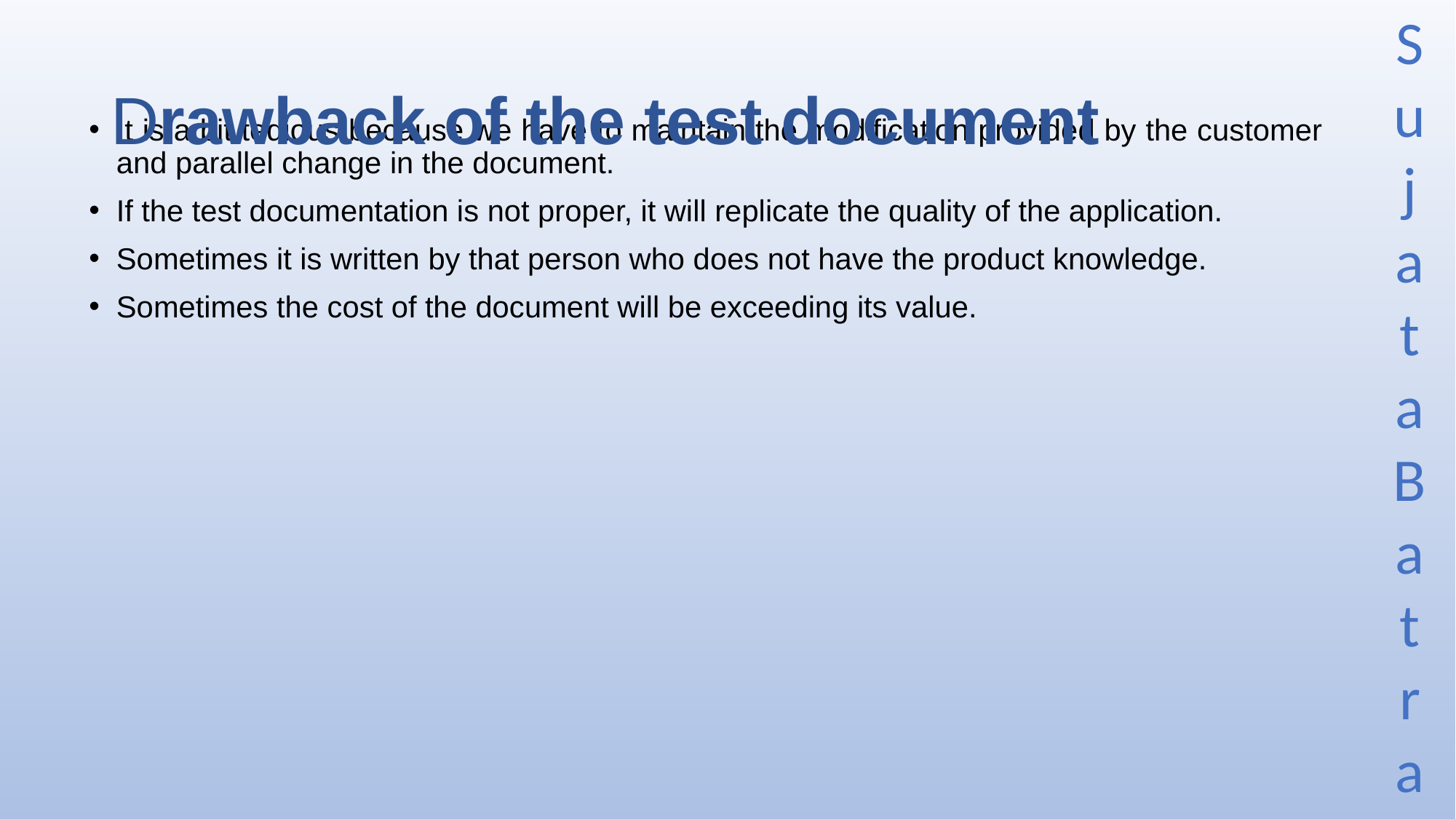

# Drawback of the test document
It is a bit tedious because we have to maintain the modification provided by the customer and parallel change in the document.
If the test documentation is not proper, it will replicate the quality of the application.
Sometimes it is written by that person who does not have the product knowledge.
Sometimes the cost of the document will be exceeding its value.